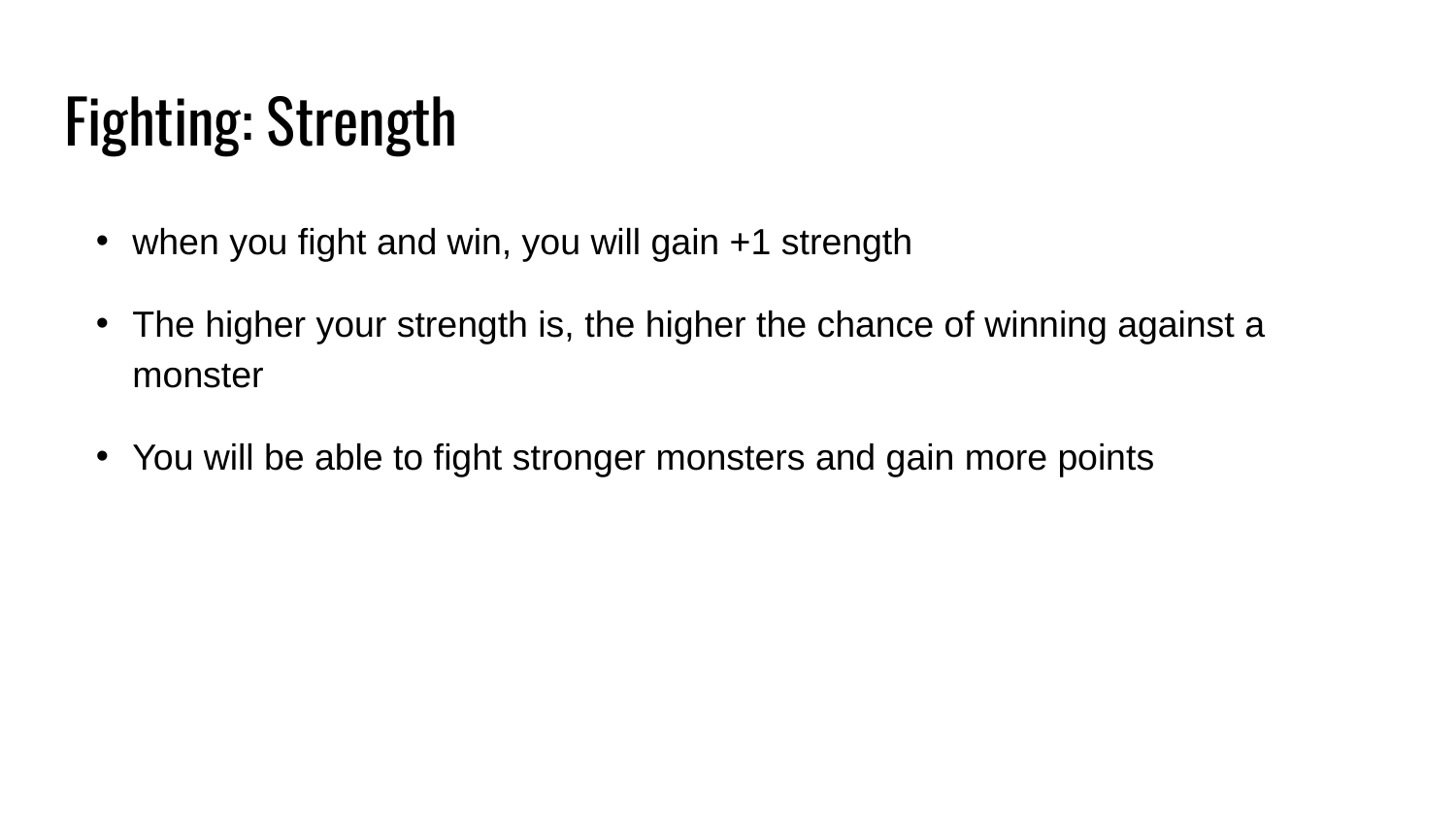

# Fighting: Strength
when you fight and win, you will gain +1 strength
The higher your strength is, the higher the chance of winning against a monster
You will be able to fight stronger monsters and gain more points